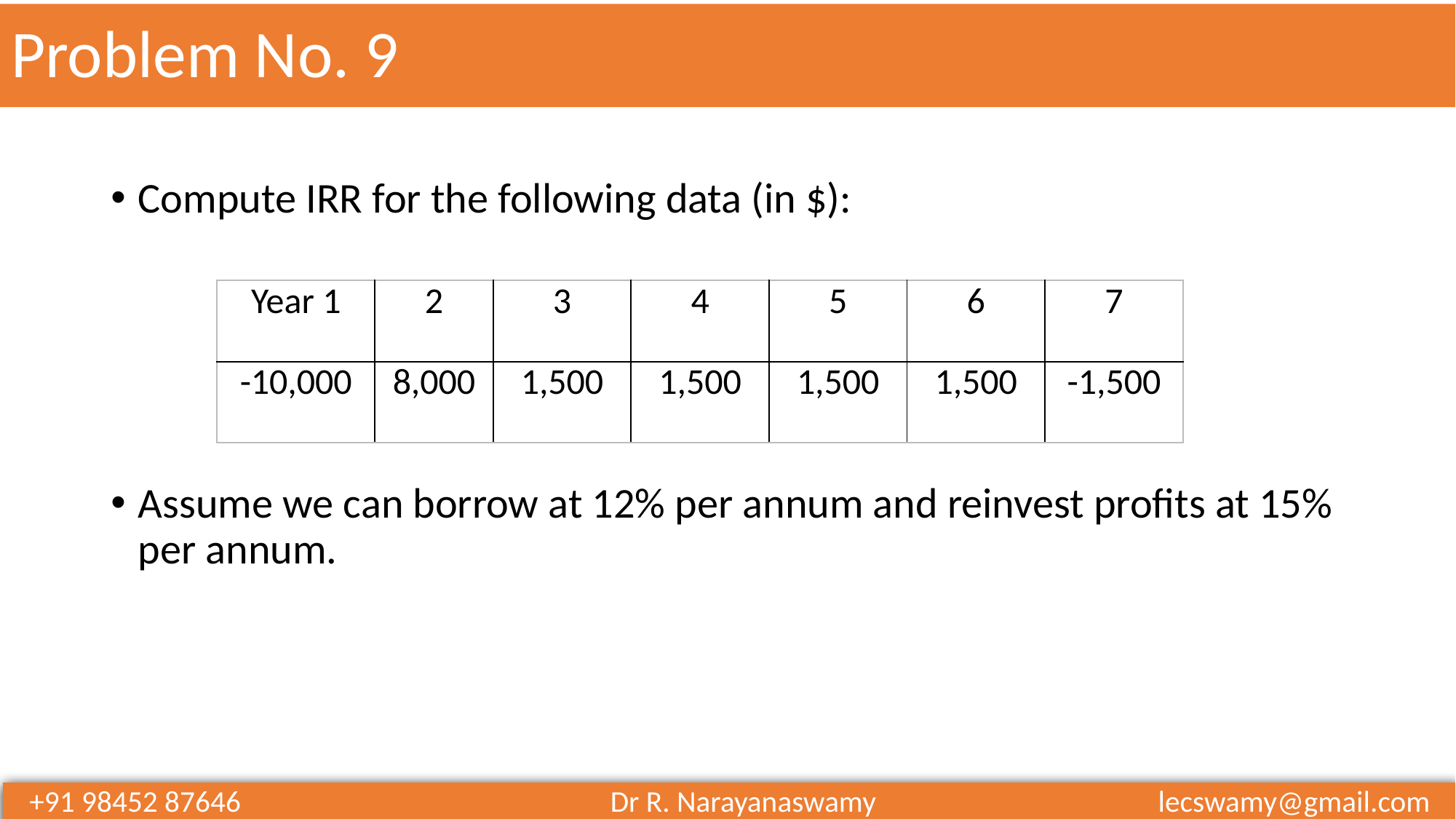

# Problem No. 9
Compute IRR for the following data (in $):

Assume we can borrow at 12% per annum and reinvest profits at 15% per annum.

| Year 1 | 2 | 3 | 4 | 5 | 6 | 7 |
| --- | --- | --- | --- | --- | --- | --- |
| -10,000 | 8,000 | 1,500 | 1,500 | 1,500 | 1,500 | -1,500 |
+91 98452 87646                                                       Dr R. Narayanaswamy                                          lecswamy@gmail.com